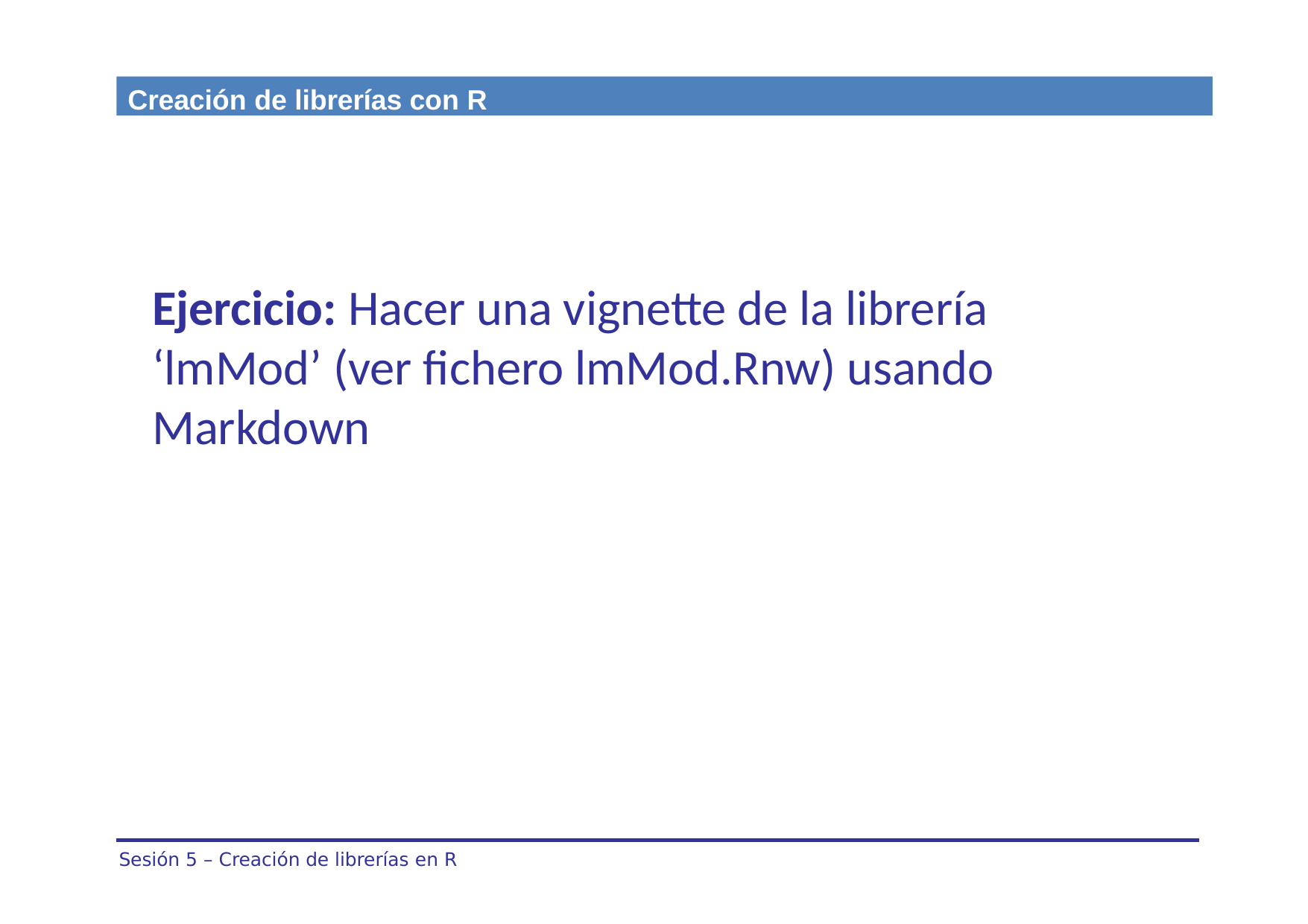

Creación de librerías con R
Ejercicio: Hacer una vignette de la librería ‘lmMod’ (ver fichero lmMod.Rnw) usando Markdown

Sesión 5 – Creación de librerías en R